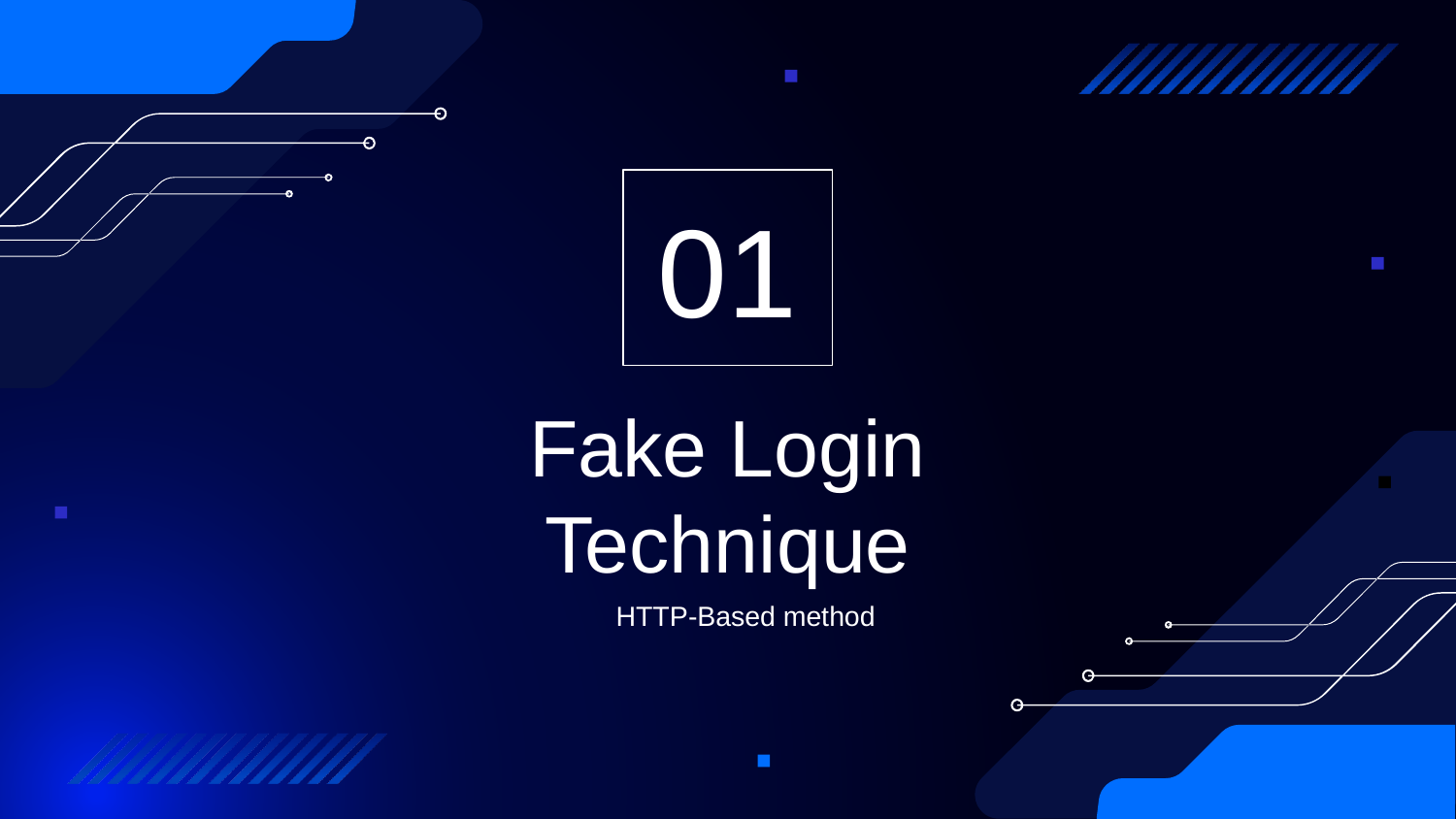

01
# Fake Login Technique

HTTP-Based method